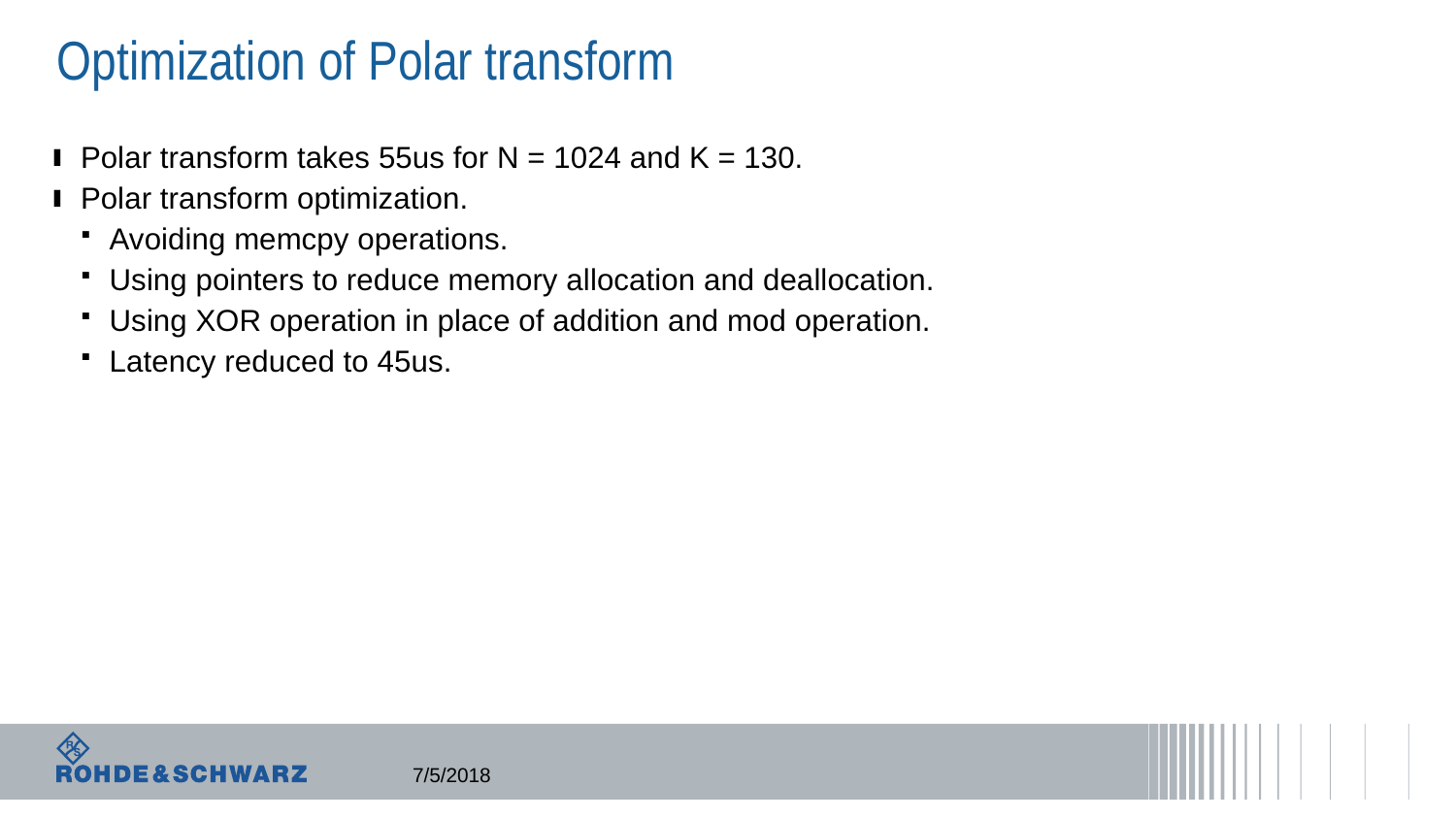

# Optimization of Polar transform
Polar transform takes 55us for N = 1024 and K = 130.
Polar transform optimization.
Avoiding memcpy operations.
Using pointers to reduce memory allocation and deallocation.
Using XOR operation in place of addition and mod operation.
Latency reduced to 45us.

7/5/2018